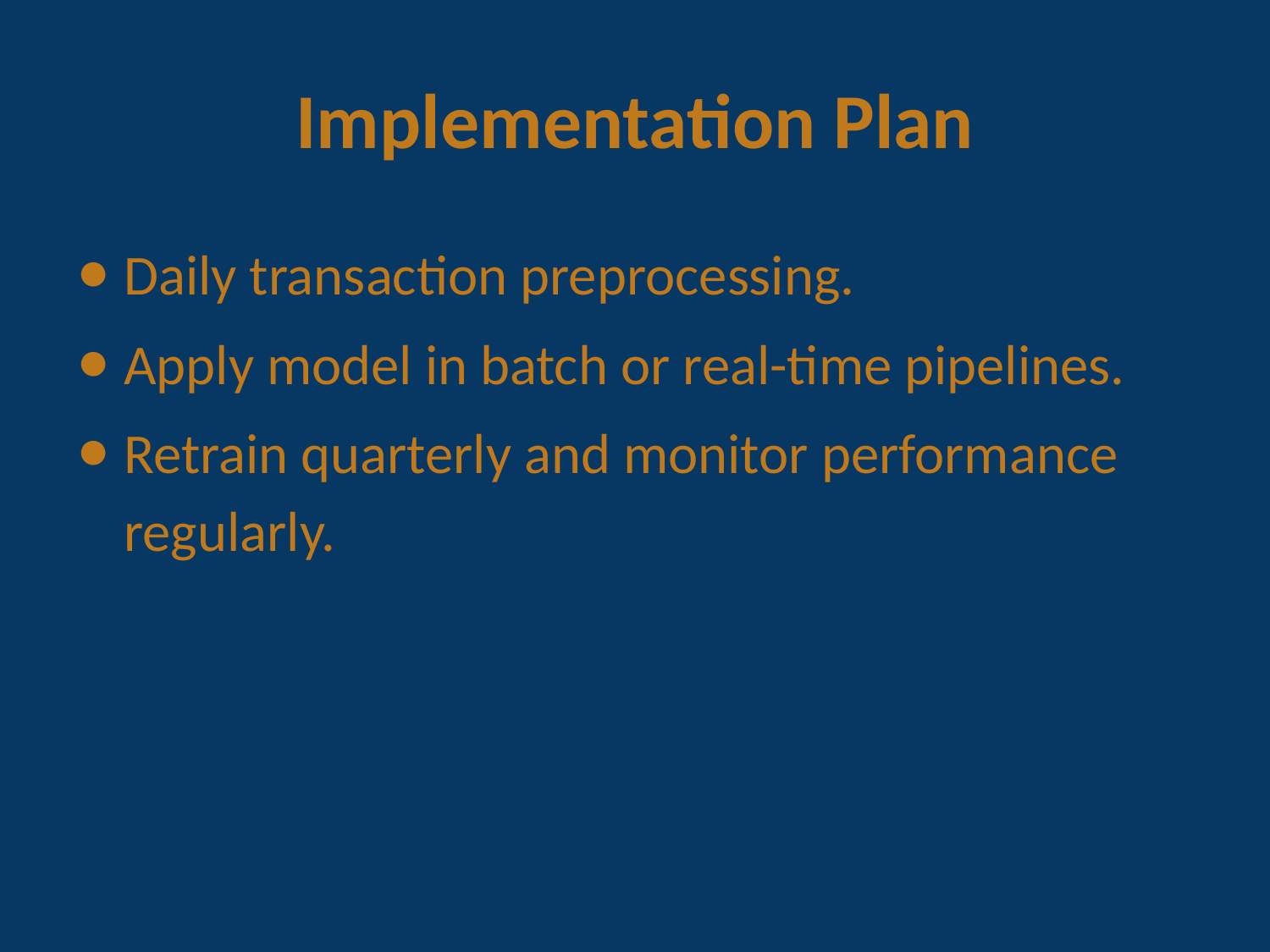

# Implementation Plan
Daily transaction preprocessing.
Apply model in batch or real-time pipelines.
Retrain quarterly and monitor performance regularly.